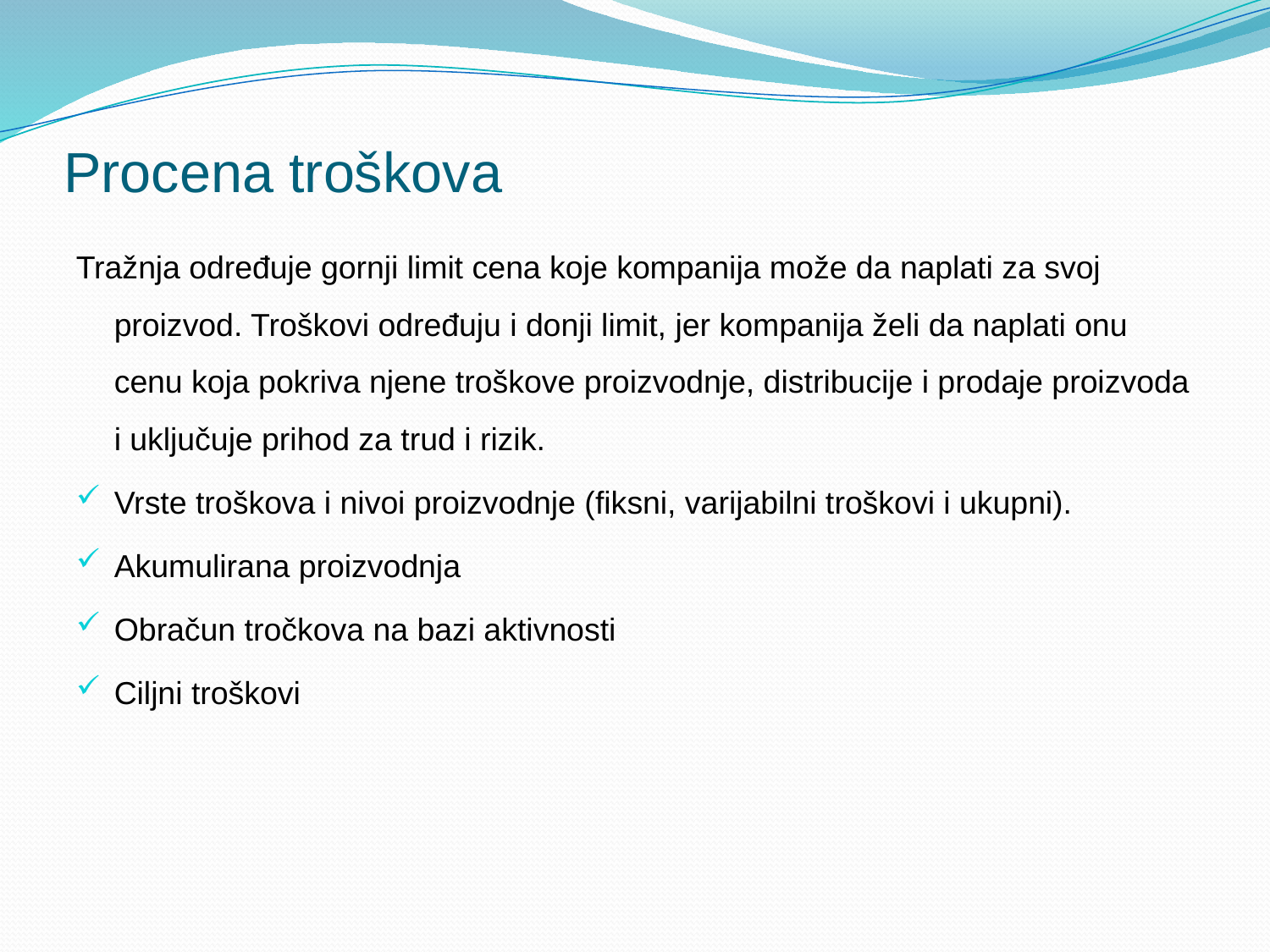

# Procena troškova
Tražnja određuje gornji limit cena koje kompanija može da naplati za svoj proizvod. Troškovi određuju i donji limit, jer kompanija želi da naplati onu cenu koja pokriva njene troškove proizvodnje, distribucije i prodaje proizvoda i uključuje prihod za trud i rizik.
Vrste troškova i nivoi proizvodnje (fiksni, varijabilni troškovi i ukupni).
Akumulirana proizvodnja
Obračun tročkova na bazi aktivnosti
Ciljni troškovi